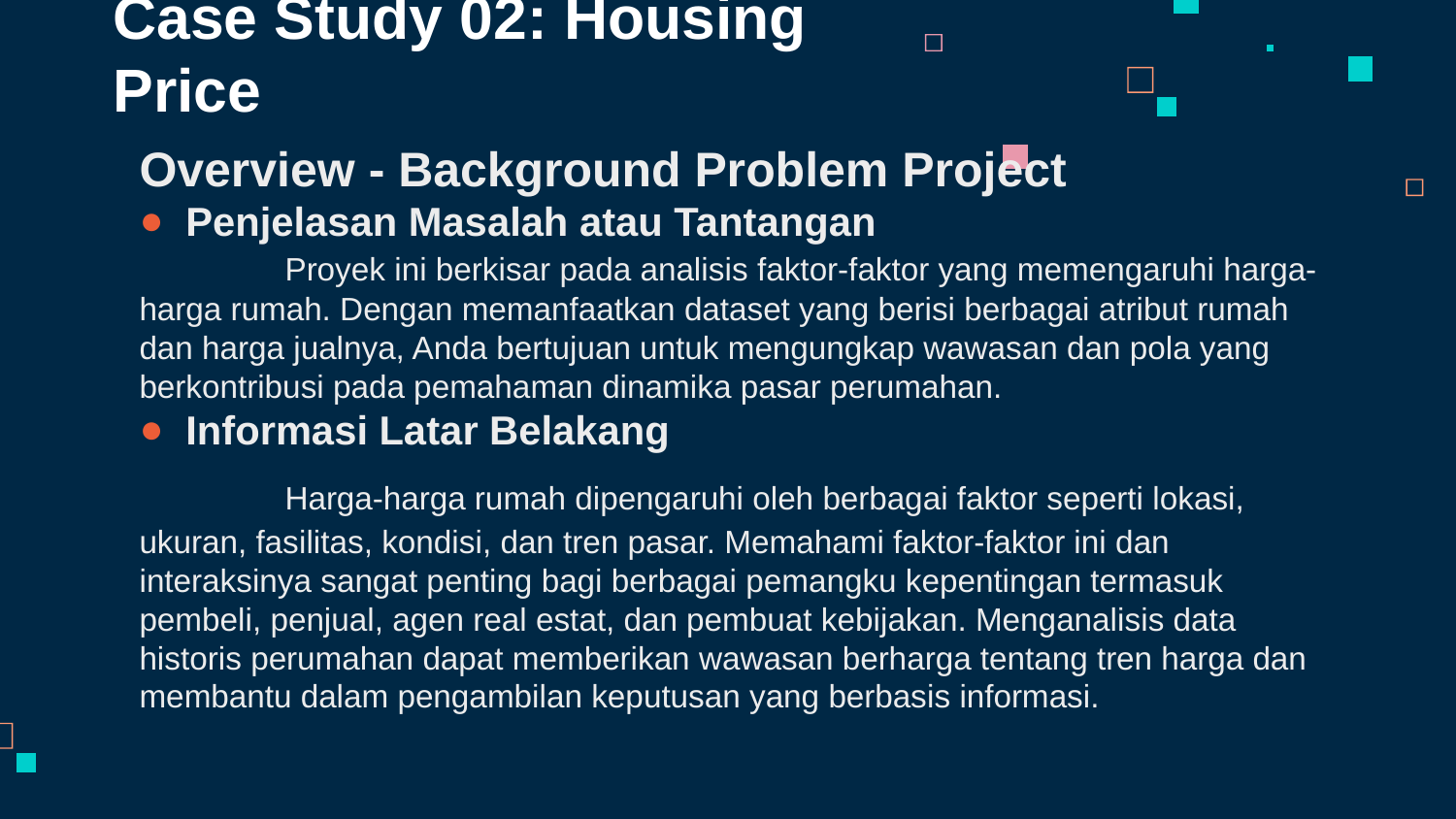

# Case Study 02: Housing Price
Overview - Background Problem Project
Penjelasan Masalah atau Tantangan
	Proyek ini berkisar pada analisis faktor-faktor yang memengaruhi harga-harga rumah. Dengan memanfaatkan dataset yang berisi berbagai atribut rumah dan harga jualnya, Anda bertujuan untuk mengungkap wawasan dan pola yang berkontribusi pada pemahaman dinamika pasar perumahan.
Informasi Latar Belakang
	Harga-harga rumah dipengaruhi oleh berbagai faktor seperti lokasi, ukuran, fasilitas, kondisi, dan tren pasar. Memahami faktor-faktor ini dan interaksinya sangat penting bagi berbagai pemangku kepentingan termasuk pembeli, penjual, agen real estat, dan pembuat kebijakan. Menganalisis data historis perumahan dapat memberikan wawasan berharga tentang tren harga dan membantu dalam pengambilan keputusan yang berbasis informasi.